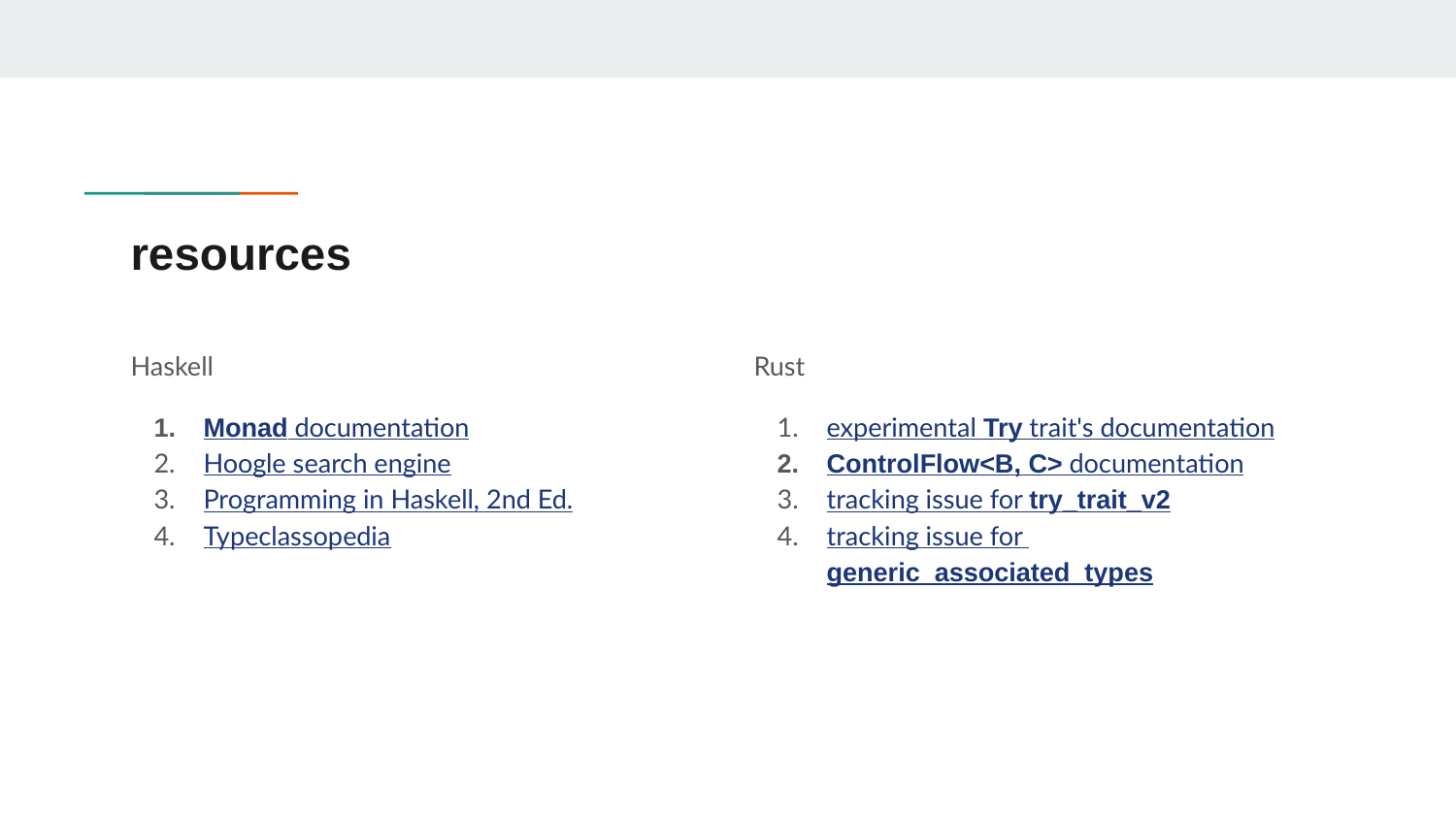

# resources
Haskell
Monad documentation
Hoogle search engine
Programming in Haskell, 2nd Ed.
Typeclassopedia
Rust
experimental Try trait's documentation
ControlFlow<B, C> documentation
tracking issue for try_trait_v2
tracking issue for generic_associated_types